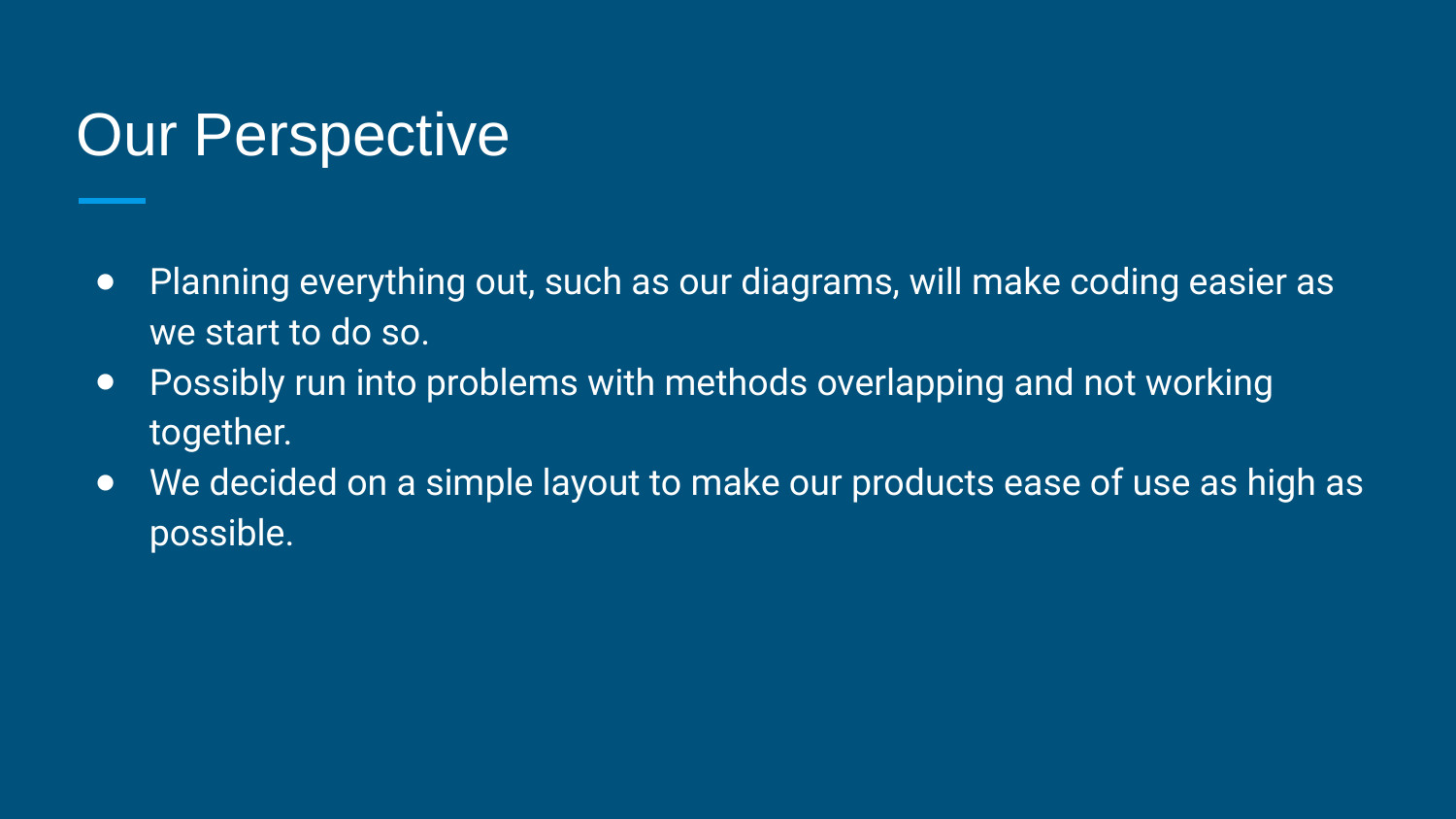

# Our Perspective
Planning everything out, such as our diagrams, will make coding easier as we start to do so.
Possibly run into problems with methods overlapping and not working together.
We decided on a simple layout to make our products ease of use as high as possible.